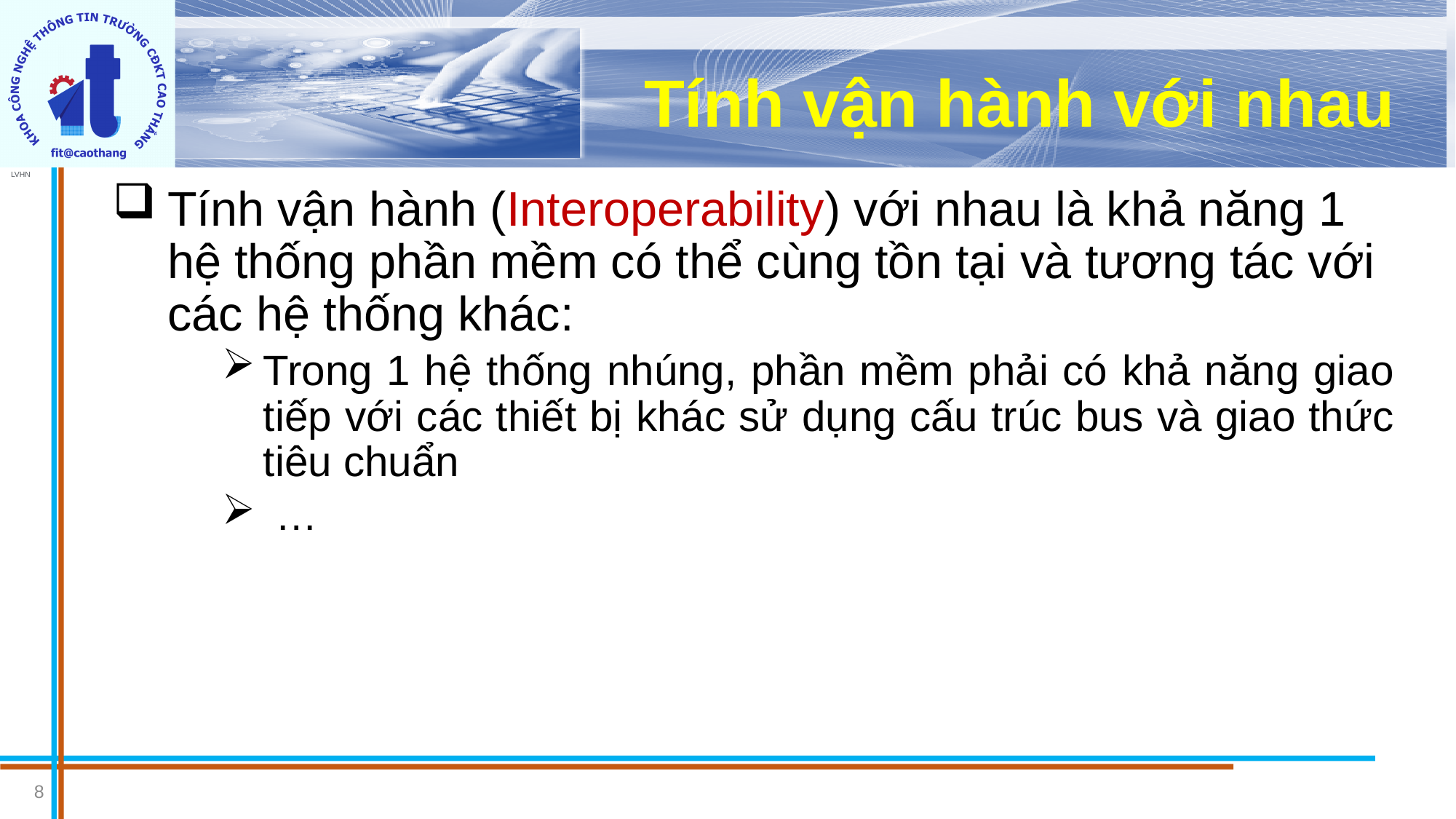

# Tính vận hành với nhau
Tính vận hành (Interoperability) với nhau là khả năng 1 hệ thống phần mềm có thể cùng tồn tại và tương tác với các hệ thống khác:
Trong 1 hệ thống nhúng, phần mềm phải có khả năng giao tiếp với các thiết bị khác sử dụng cấu trúc bus và giao thức tiêu chuẩn
 …

8